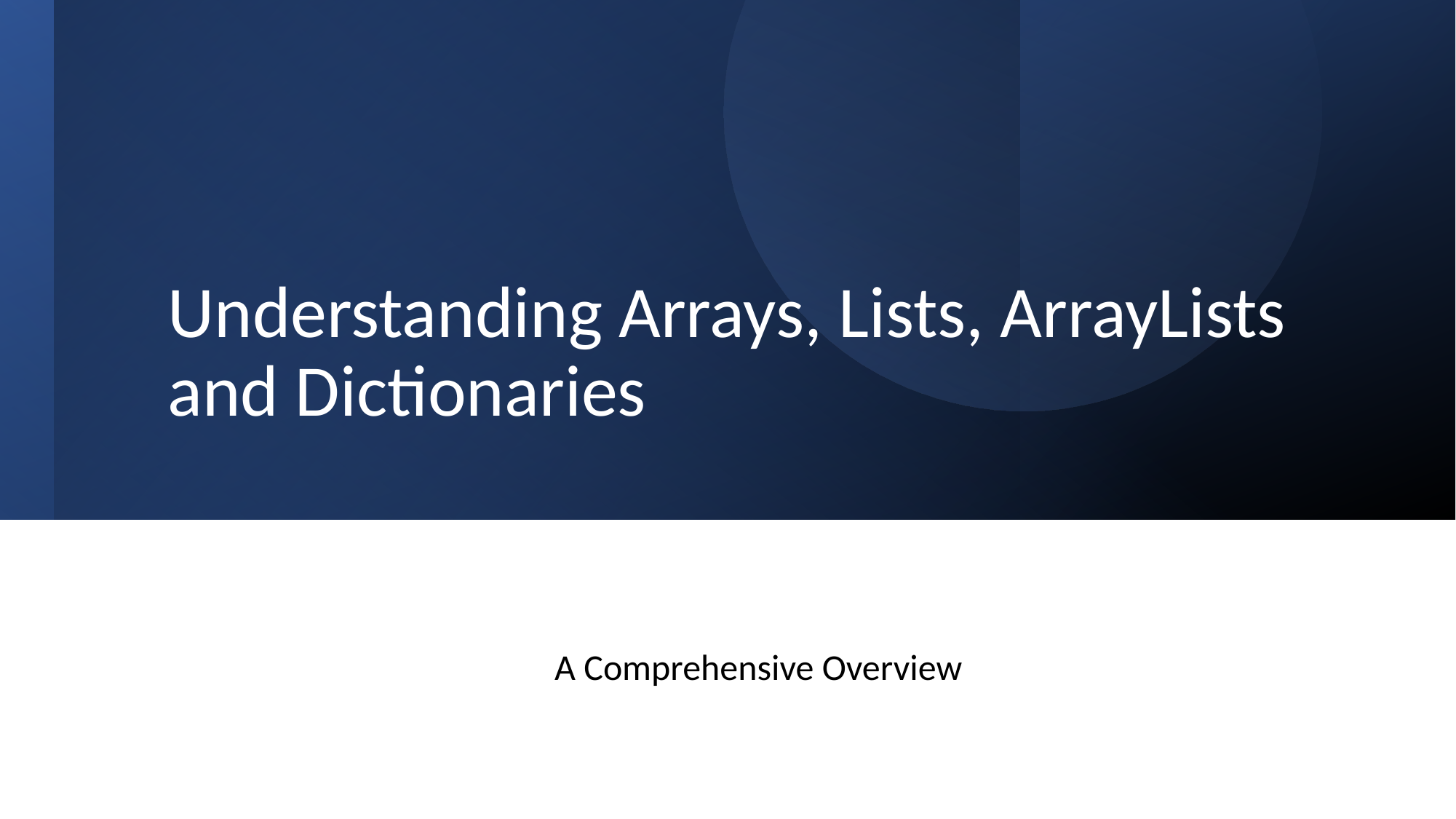

# Understanding Arrays, Lists, ArrayLists and Dictionaries
A Comprehensive Overview